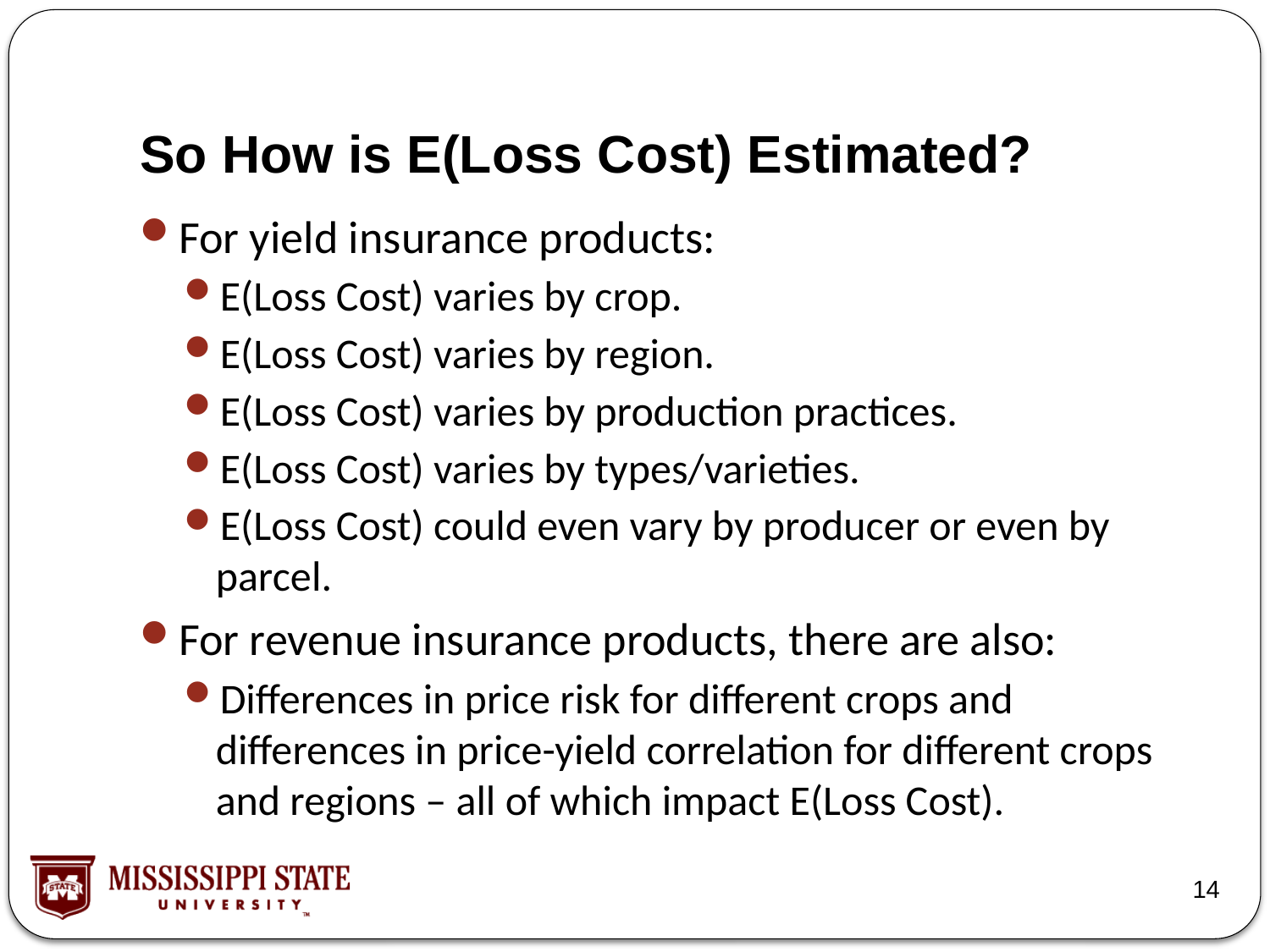

# So How is E(Loss Cost) Estimated?
For yield insurance products:
E(Loss Cost) varies by crop.
E(Loss Cost) varies by region.
E(Loss Cost) varies by production practices.
E(Loss Cost) varies by types/varieties.
E(Loss Cost) could even vary by producer or even by parcel.
For revenue insurance products, there are also:
Differences in price risk for different crops and differences in price-yield correlation for different crops and regions – all of which impact E(Loss Cost).
14